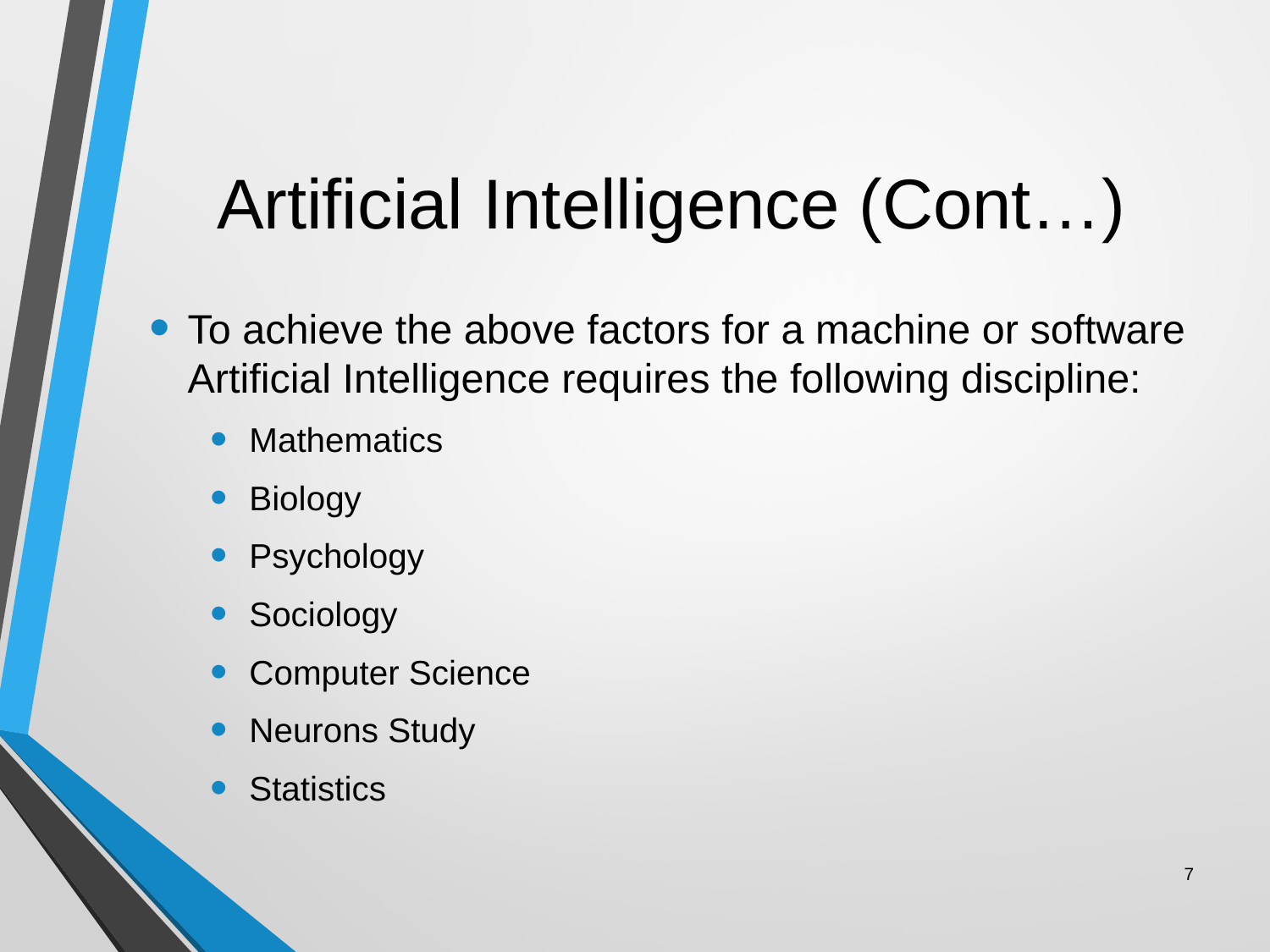

# Artificial Intelligence (Cont…)
To achieve the above factors for a machine or software Artificial Intelligence requires the following discipline:
Mathematics
Biology
Psychology
Sociology
Computer Science
Neurons Study
Statistics

7